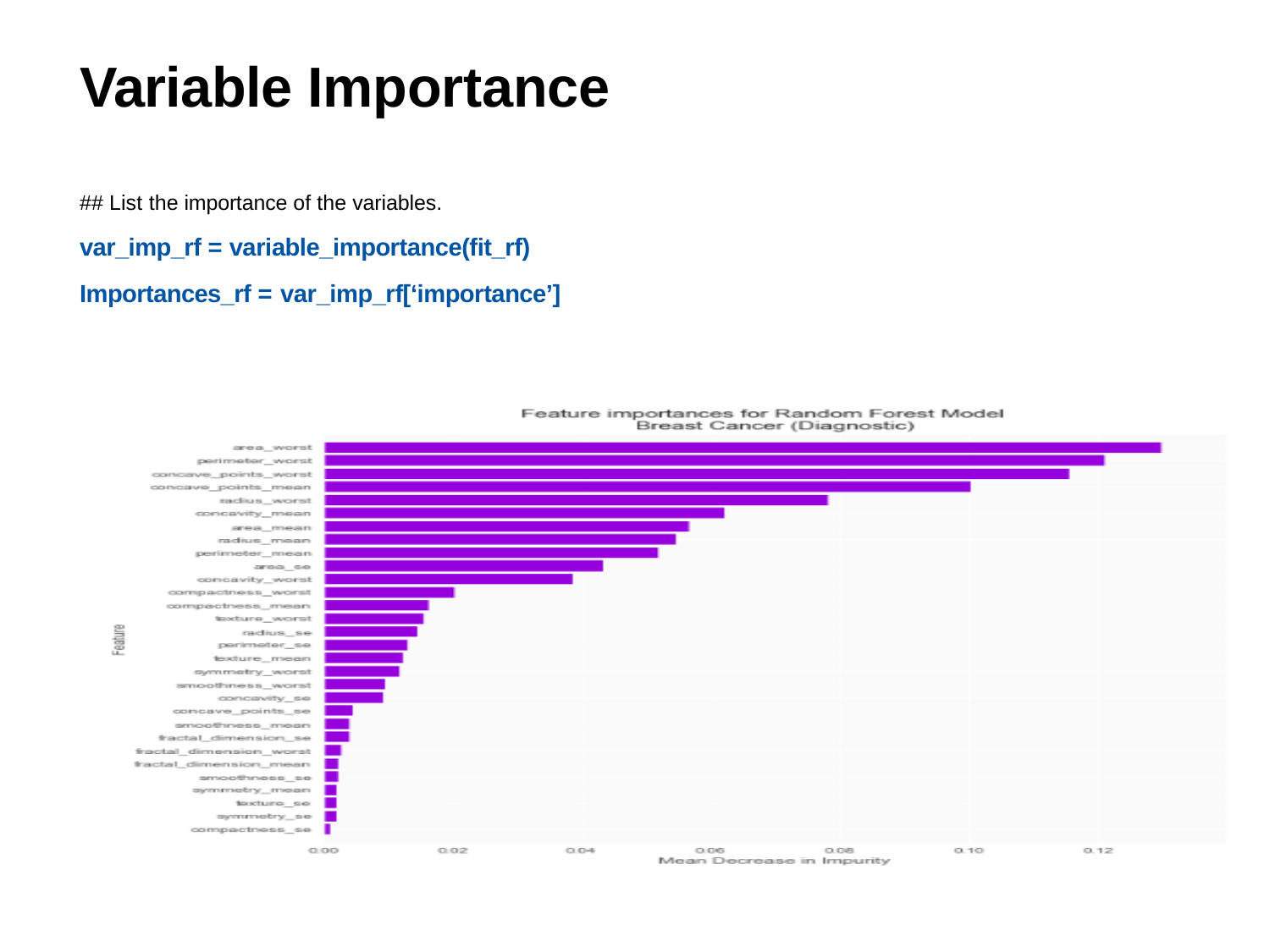

Variable Importance
## List the importance of the variables.  var_imp_rf = variable_importance(fit_rf)  Importances_rf = var_imp_rf[‘importance’]